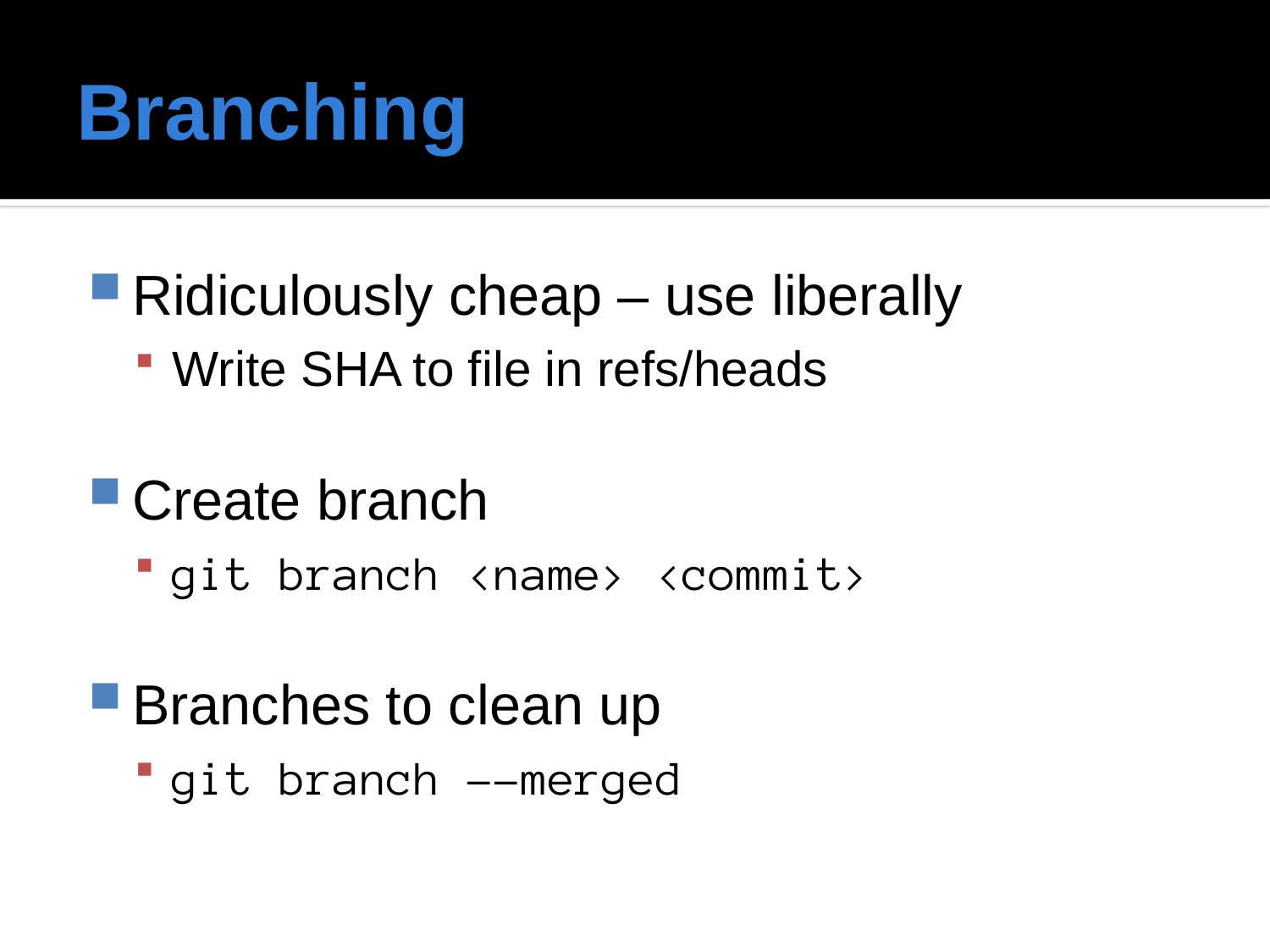

# Branching
Ridiculously cheap – use liberally
Write SHA to file in refs/heads

Create branch
git branch <name> <commit>

Branches to clean up
git branch --merged